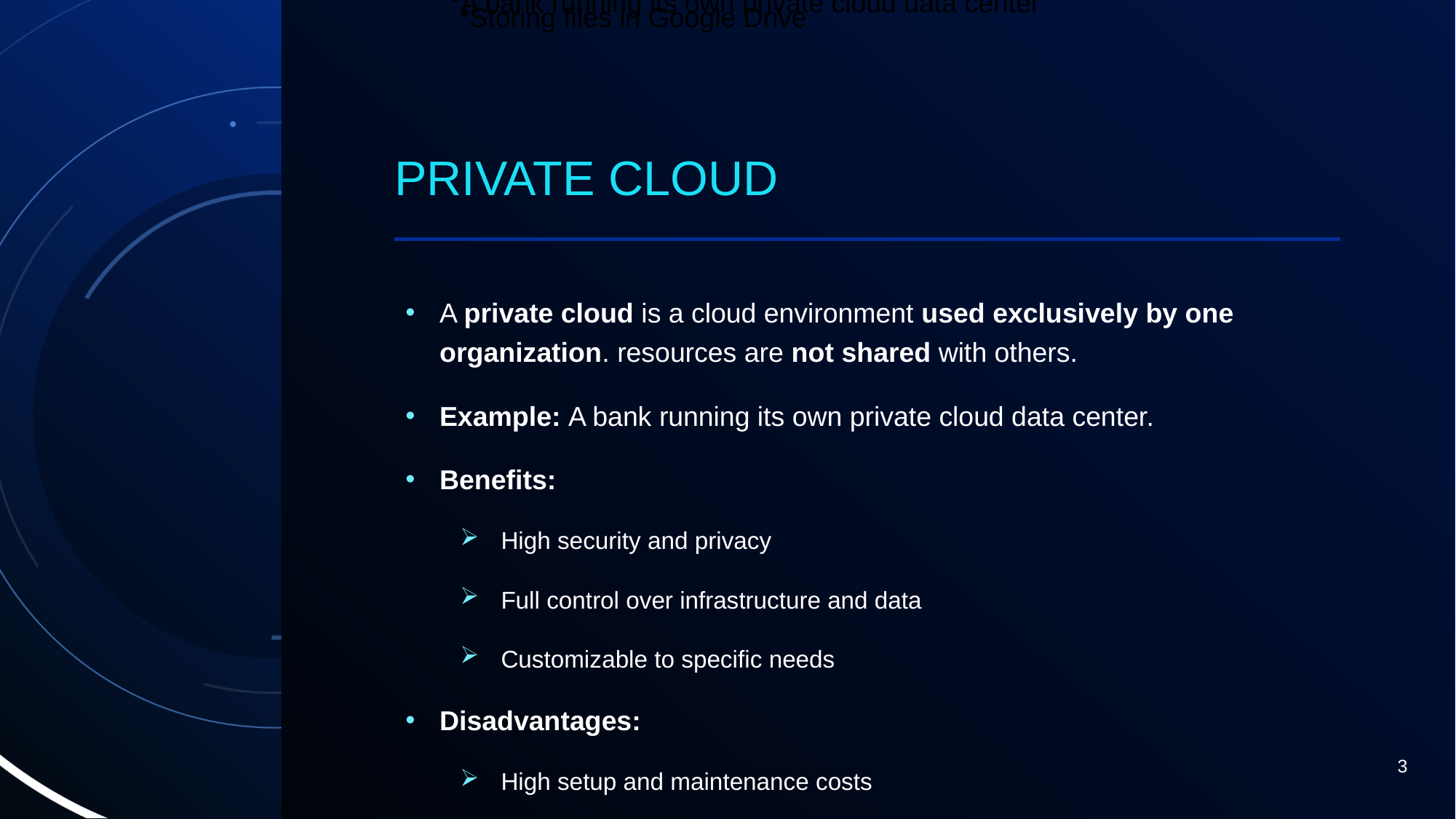

Hosting a website on AWS or Google Cloud
Storing files in Google Drive
A bank running its own private cloud data center

# PRIVATE Cloud
A private cloud is a cloud environment used exclusively by one organization. resources are not shared with others.
Example: A bank running its own private cloud data center.
Benefits:
High security and privacy
Full control over infrastructure and data
Customizable to specific needs
Disadvantages:
High setup and maintenance costs

3